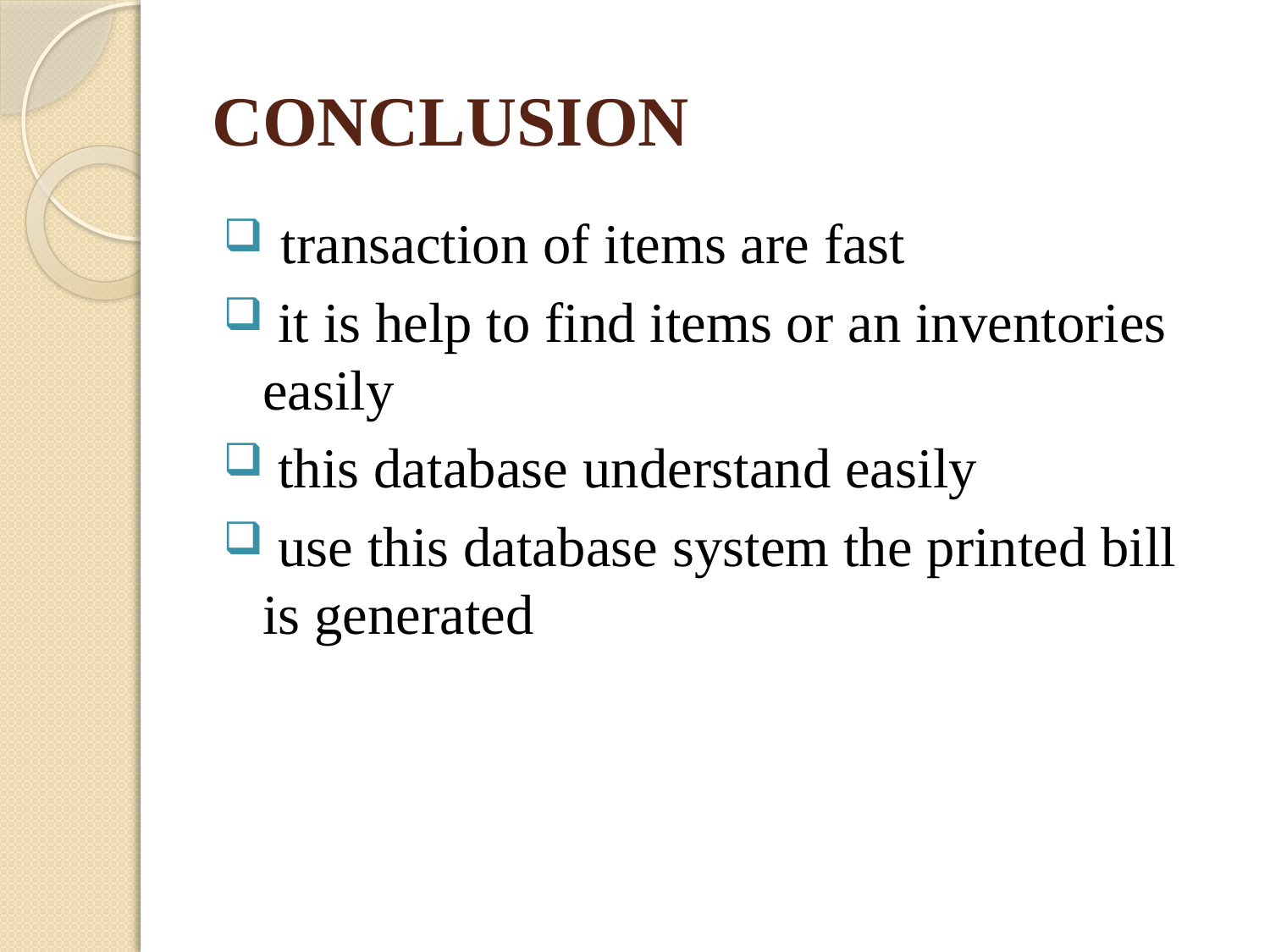

# CONCLUSION
 transaction of items are fast
 it is help to find items or an inventories easily
 this database understand easily
 use this database system the printed bill is generated